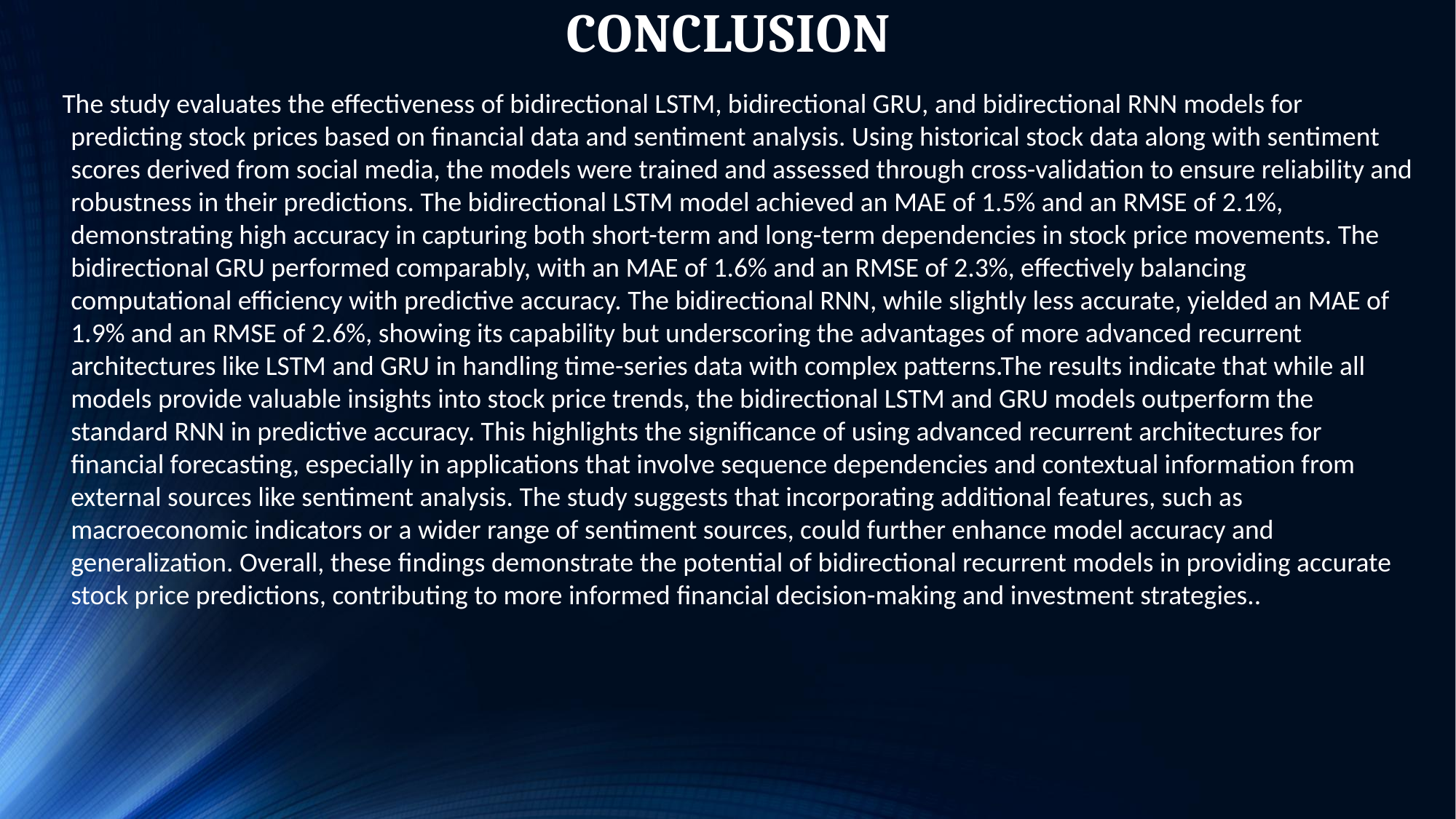

# CONCLUSION
The study evaluates the effectiveness of bidirectional LSTM, bidirectional GRU, and bidirectional RNN models for predicting stock prices based on financial data and sentiment analysis. Using historical stock data along with sentiment scores derived from social media, the models were trained and assessed through cross-validation to ensure reliability and robustness in their predictions. The bidirectional LSTM model achieved an MAE of 1.5% and an RMSE of 2.1%, demonstrating high accuracy in capturing both short-term and long-term dependencies in stock price movements. The bidirectional GRU performed comparably, with an MAE of 1.6% and an RMSE of 2.3%, effectively balancing computational efficiency with predictive accuracy. The bidirectional RNN, while slightly less accurate, yielded an MAE of 1.9% and an RMSE of 2.6%, showing its capability but underscoring the advantages of more advanced recurrent architectures like LSTM and GRU in handling time-series data with complex patterns.The results indicate that while all models provide valuable insights into stock price trends, the bidirectional LSTM and GRU models outperform the standard RNN in predictive accuracy. This highlights the significance of using advanced recurrent architectures for financial forecasting, especially in applications that involve sequence dependencies and contextual information from external sources like sentiment analysis. The study suggests that incorporating additional features, such as macroeconomic indicators or a wider range of sentiment sources, could further enhance model accuracy and generalization. Overall, these findings demonstrate the potential of bidirectional recurrent models in providing accurate stock price predictions, contributing to more informed financial decision-making and investment strategies..